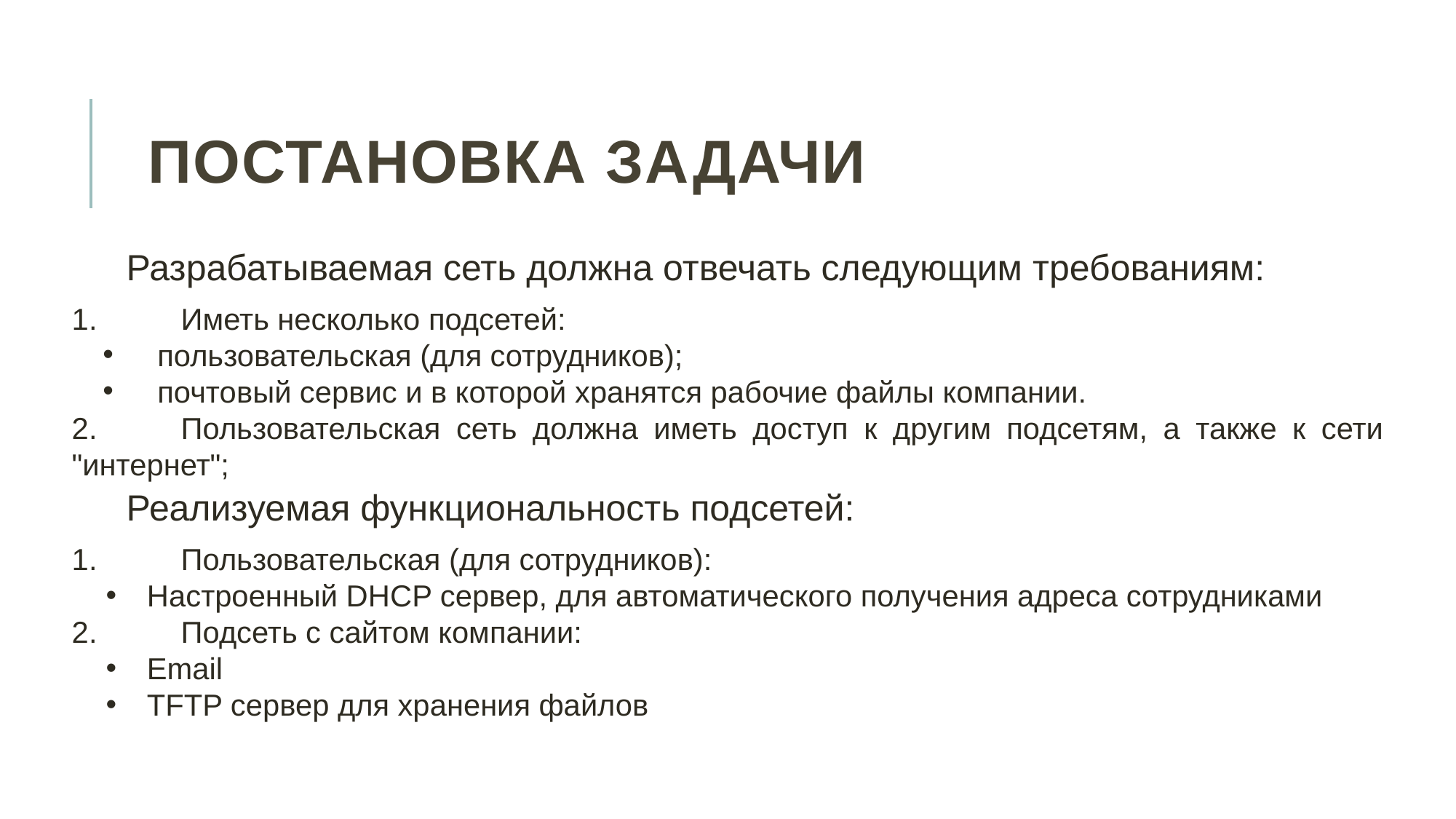

# Постановка задачи
Разрабатываемая сеть должна отвечать следующим требованиям:
1.	Иметь несколько подсетей:
пользовательская (для сотрудников);
почтовый сервис и в которой хранятся рабочие файлы компании.
2.	Пользовательская сеть должна иметь доступ к другим подсетям, а также к сети "интернет";
Реализуемая функциональность подсетей:
1.	Пользовательская (для сотрудников):
Настроенный DHCP сервер, для автоматического получения адреса сотрудниками
2.	Подсеть с сайтом компании:
Email
TFTP сервер для хранения файлов